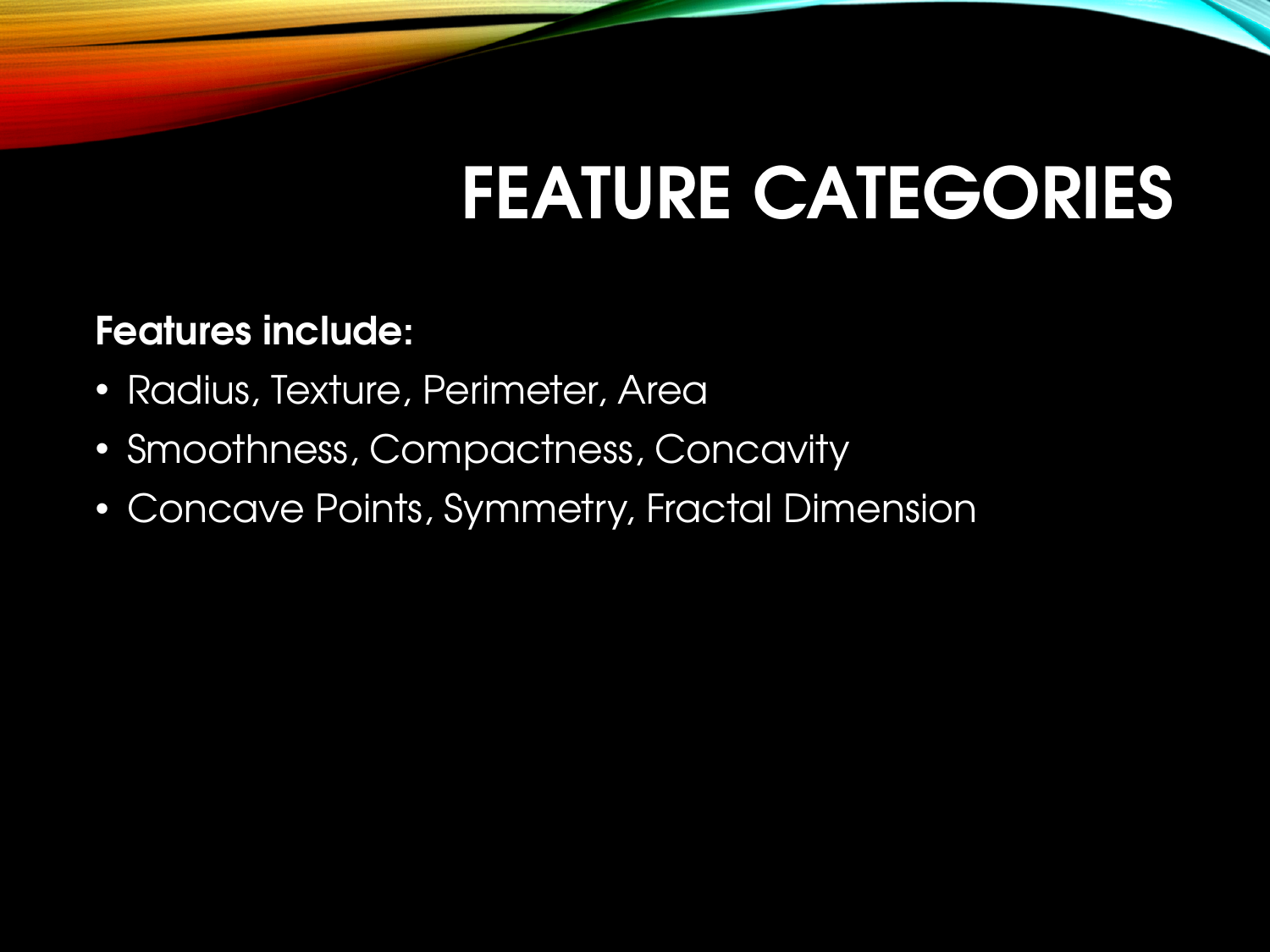

# Feature Categories
Features include:
Radius, Texture, Perimeter, Area
Smoothness, Compactness, Concavity
Concave Points, Symmetry, Fractal Dimension